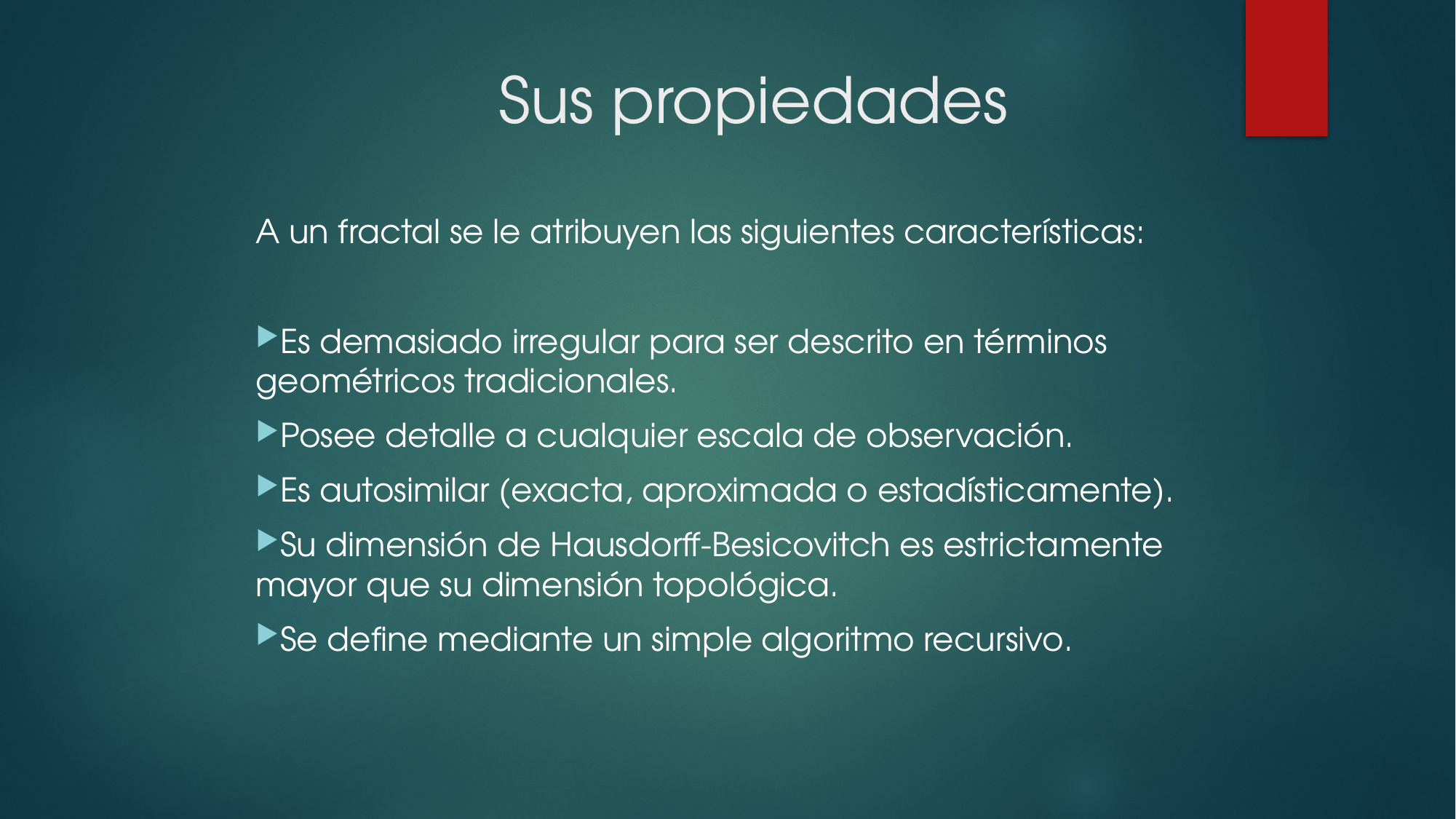

Sus propiedades
A un fractal se le atribuyen las siguientes características:

Es demasiado irregular para ser descrito en términos geométricos tradicionales.
Posee detalle a cualquier escala de observación.
Es autosimilar (exacta, aproximada o estadísticamente).
Su dimensión de Hausdorff-Besicovitch es estrictamente mayor que su dimensión topológica.
Se define mediante un simple algoritmo recursivo.